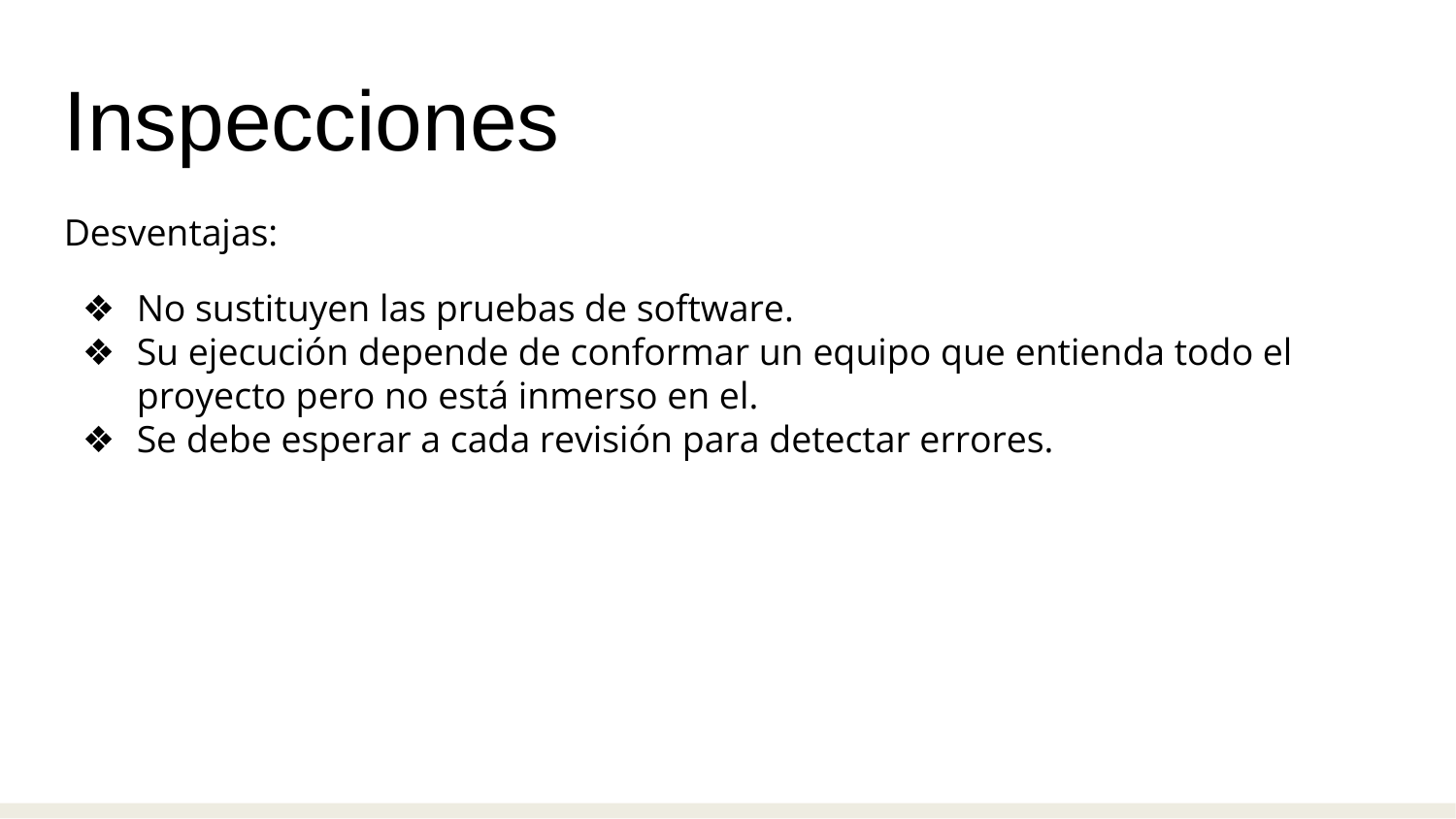

Inspecciones
Desventajas:
No sustituyen las pruebas de software.
Su ejecución depende de conformar un equipo que entienda todo el proyecto pero no está inmerso en el.
Se debe esperar a cada revisión para detectar errores.